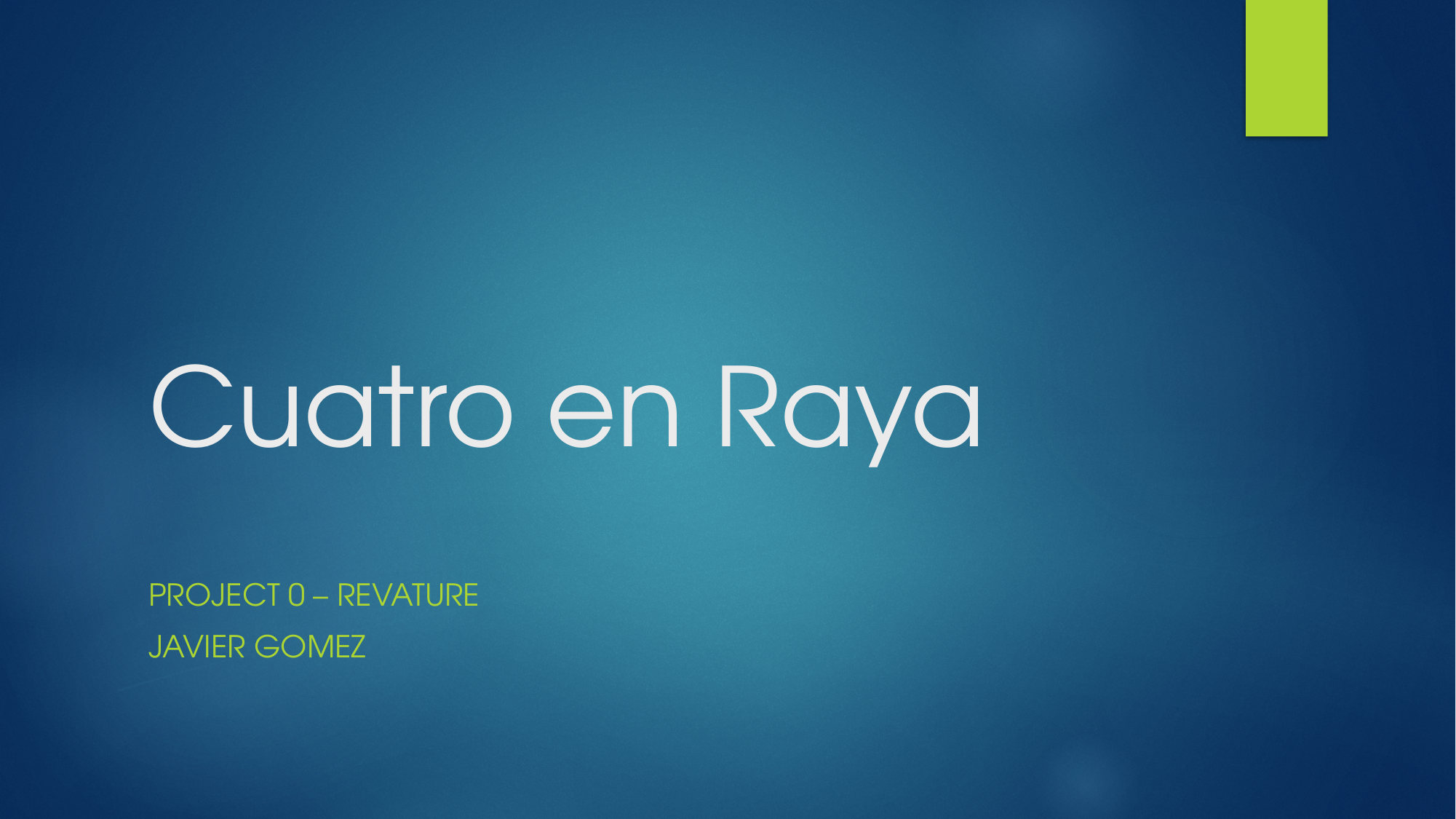

# Cuatro en Raya
Project 0 – Revature
Javier Gomez